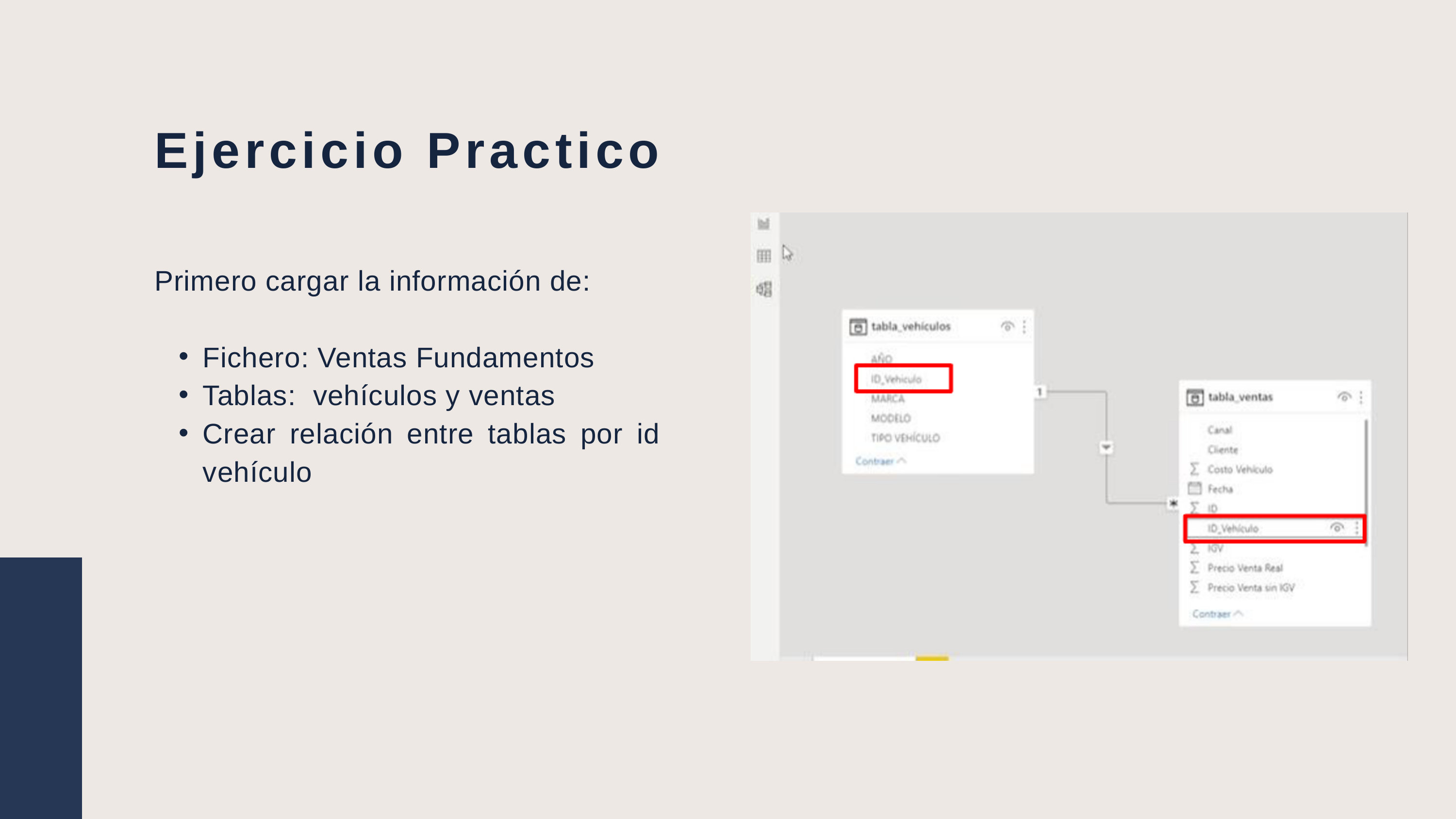

Ejercicio Practico

Primero cargar la información de:

Fichero: Ventas Fundamentos
Tablas:  vehículos y ventas
Crear relación entre tablas por id vehículo